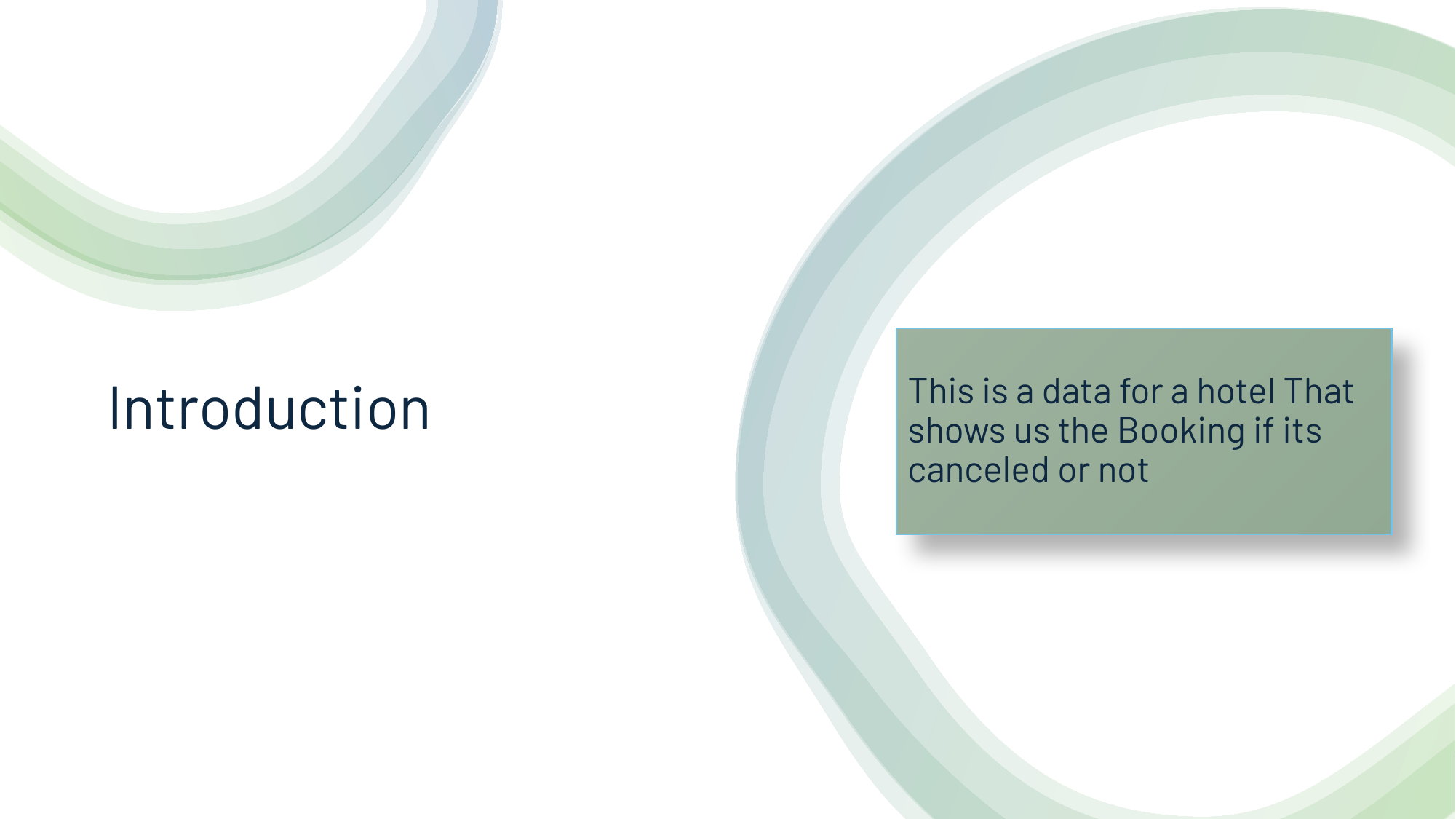

# Introduction
This is a data for a hotel That shows us the Booking if its canceled or not